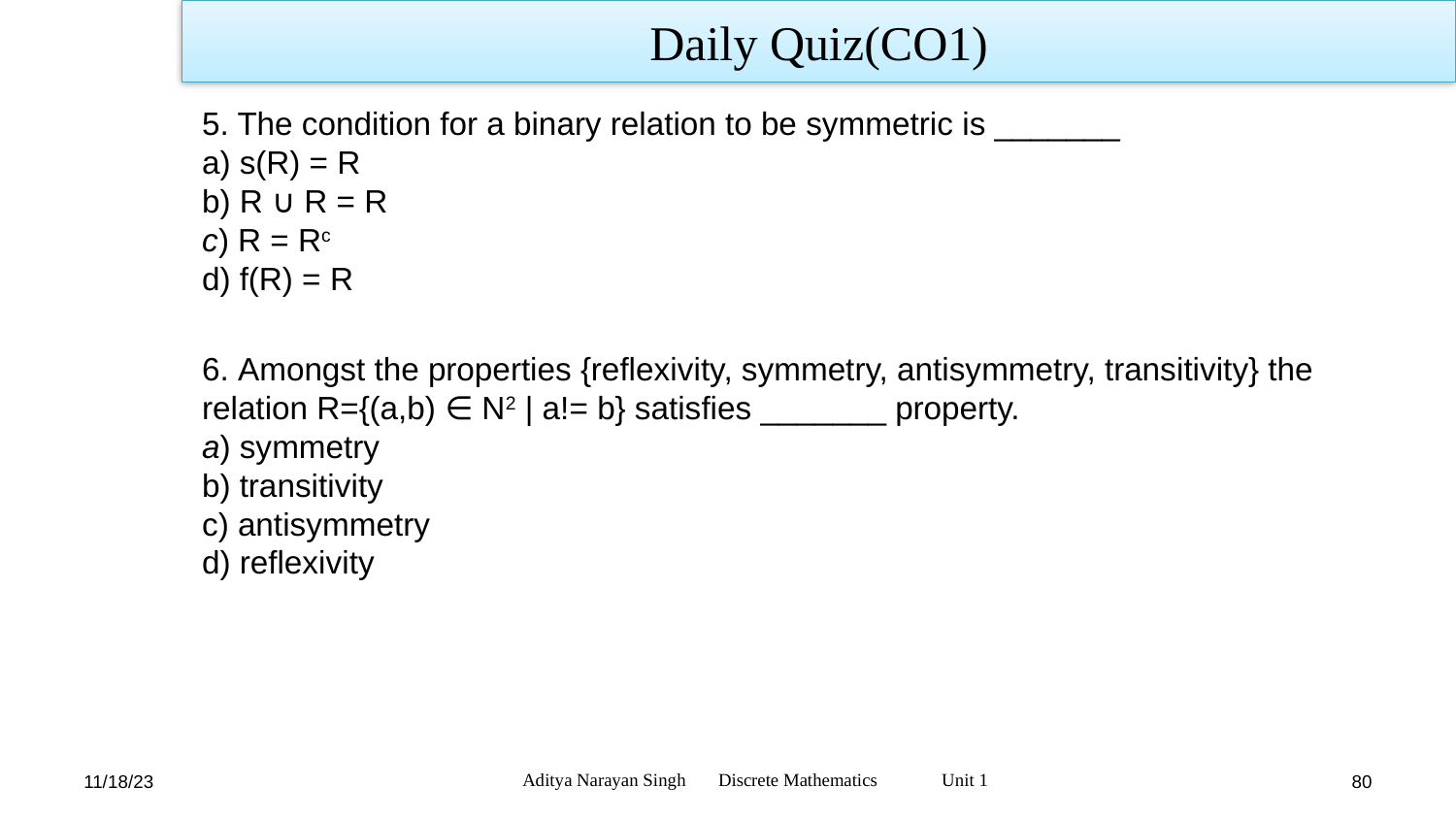

Daily Quiz(CO1)
5. The condition for a binary relation to be symmetric is _______
a) s(R) = R
b) R ∪ R = R
c) R = Rc
d) f(R) = R

6. Amongst the properties {reflexivity, symmetry, antisymmetry, transitivity} the relation R={(a,b) ∈ N2 | a!= b} satisfies _______ property.
a) symmetry
b) transitivity
c) antisymmetry
d) reflexivity
Aditya Narayan Singh       Discrete Mathematics              Unit 1
11/18/23
80